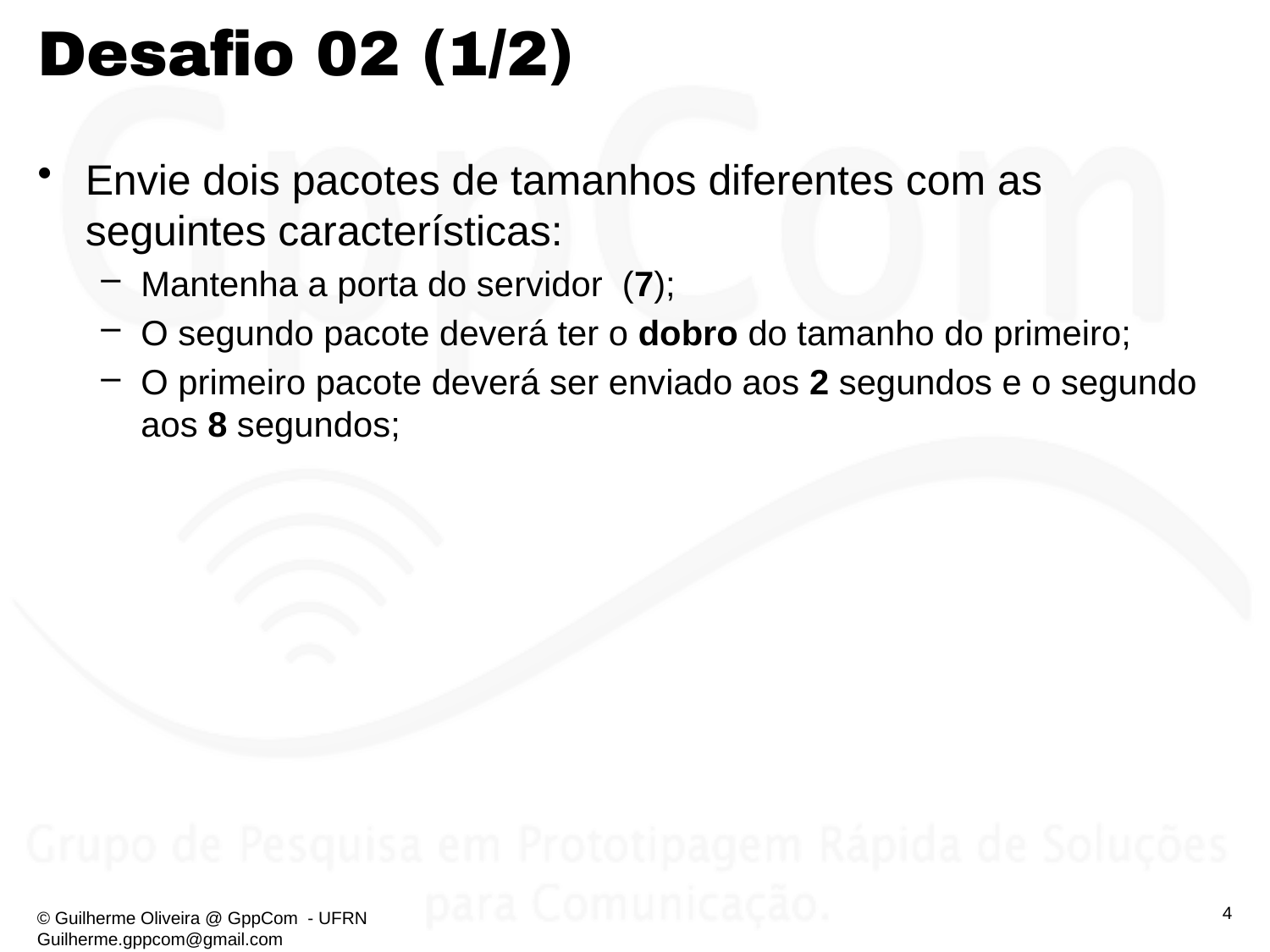

# Desafio 02 (1/2)
Envie dois pacotes de tamanhos diferentes com as seguintes características:
Mantenha a porta do servidor  (7);
O segundo pacote deverá ter o dobro do tamanho do primeiro;
O primeiro pacote deverá ser enviado aos 2 segundos e o segundo aos 8 segundos;

4